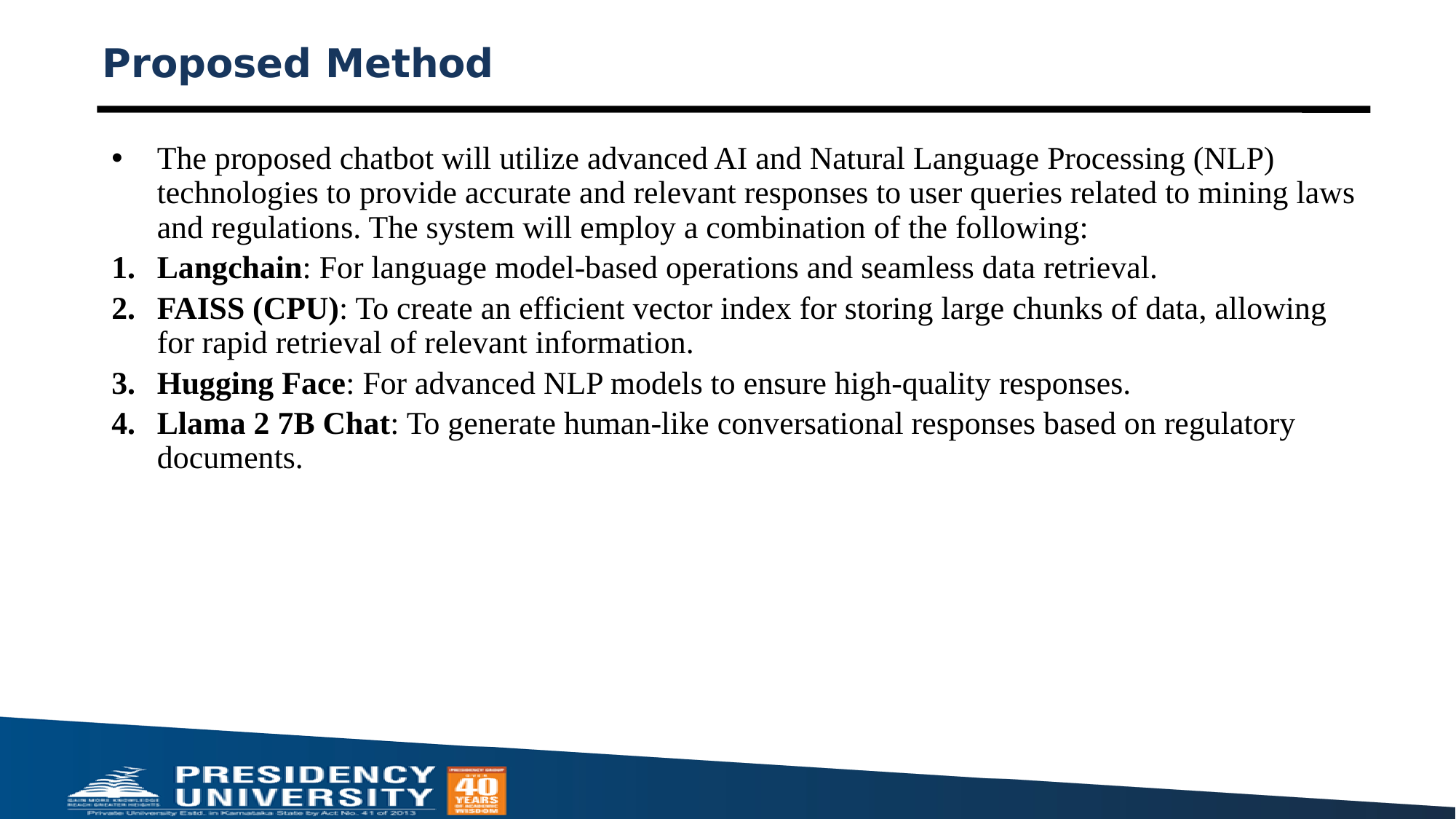

# Proposed Method
The proposed chatbot will utilize advanced AI and Natural Language Processing (NLP) technologies to provide accurate and relevant responses to user queries related to mining laws and regulations. The system will employ a combination of the following:
Langchain: For language model-based operations and seamless data retrieval.
FAISS (CPU): To create an efficient vector index for storing large chunks of data, allowing for rapid retrieval of relevant information.
Hugging Face: For advanced NLP models to ensure high-quality responses.
Llama 2 7B Chat: To generate human-like conversational responses based on regulatory documents.